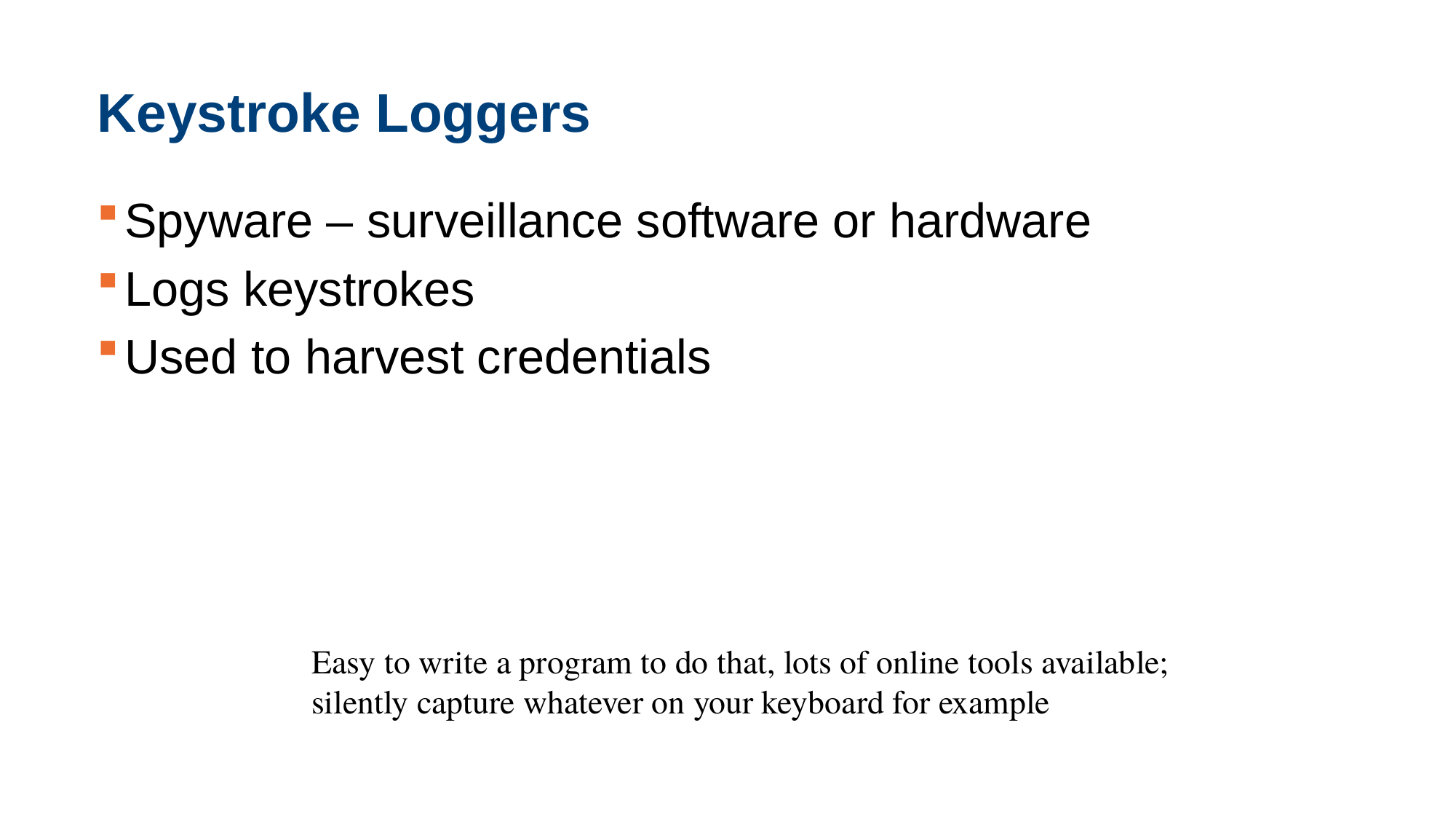

# Keystroke Loggers
Spyware – surveillance software or hardware
Logs keystrokes
Used to harvest credentials
Easy to write a program to do that, lots of online tools available; silently capture whatever on your keyboard for example